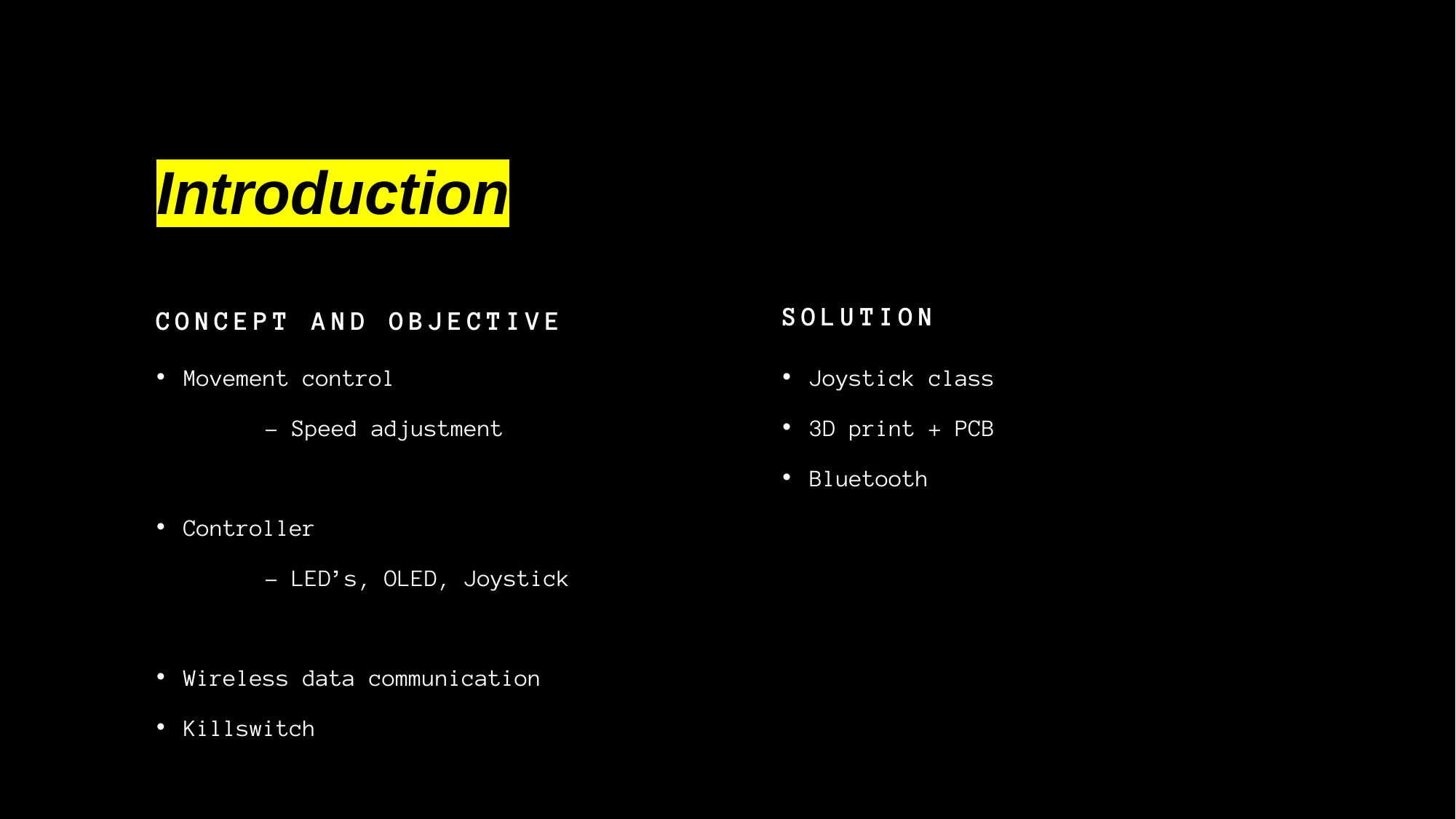

# Introduction
Solution
Concept and Objective
Movement control
 	- Speed adjustment

Controller
	- LED’s, OLED, Joystick

Wireless data communication
Killswitch
Joystick class
3D print + PCB
Bluetooth